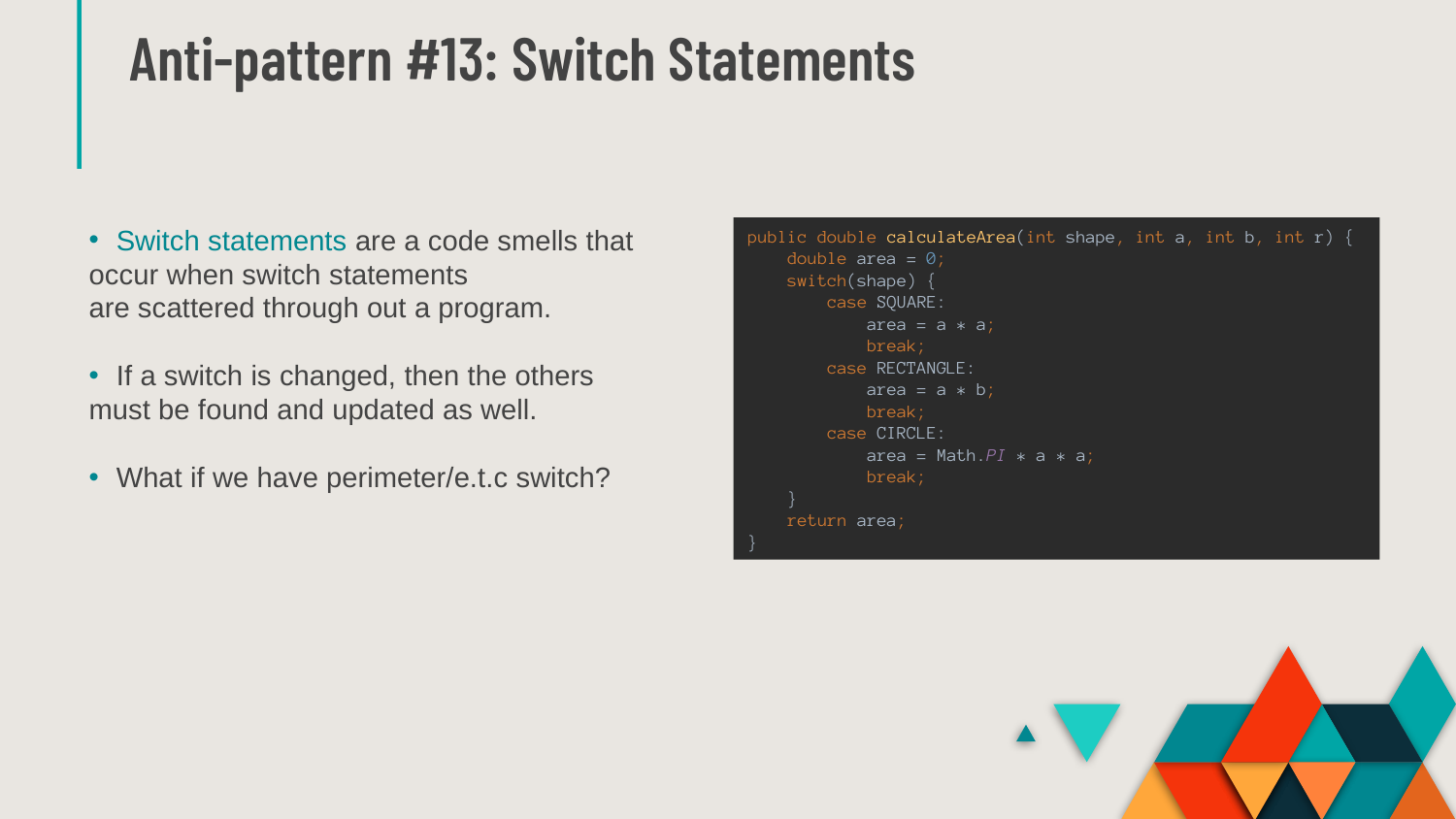

# Anti-pattern #13: Switch Statements
Switch statements are a code smells that
occur when switch statements
are scattered through out a program.

If a switch is changed, then the others
must be found and updated as well.

What if we have perimeter/e.t.c switch?
public double calculateArea(int shape, int a, int b, int r) {
    double area = 0;
    switch(shape) {
        case SQUARE:
            area = a * a;
            break;
        case RECTANGLE:
            area = a * b;
            break;
        case CIRCLE:
            area = Math.PI * a * a;
            break;
    }
    return area;
}